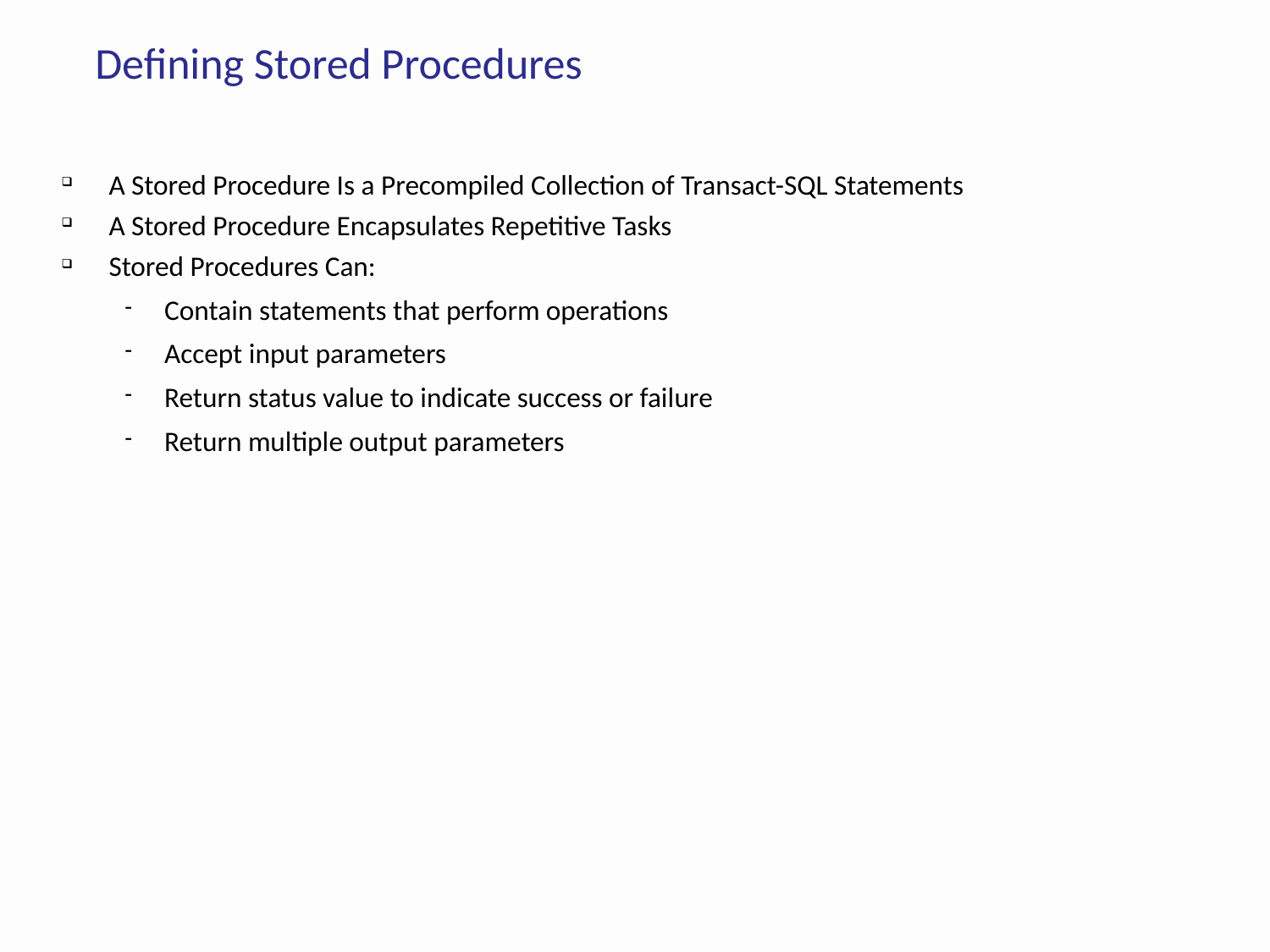

# Defining Stored Procedures
A Stored Procedure Is a Precompiled Collection of Transact-SQL Statements
A Stored Procedure Encapsulates Repetitive Tasks
Stored Procedures Can:
Contain statements that perform operations
Accept input parameters
Return status value to indicate success or failure
Return multiple output parameters